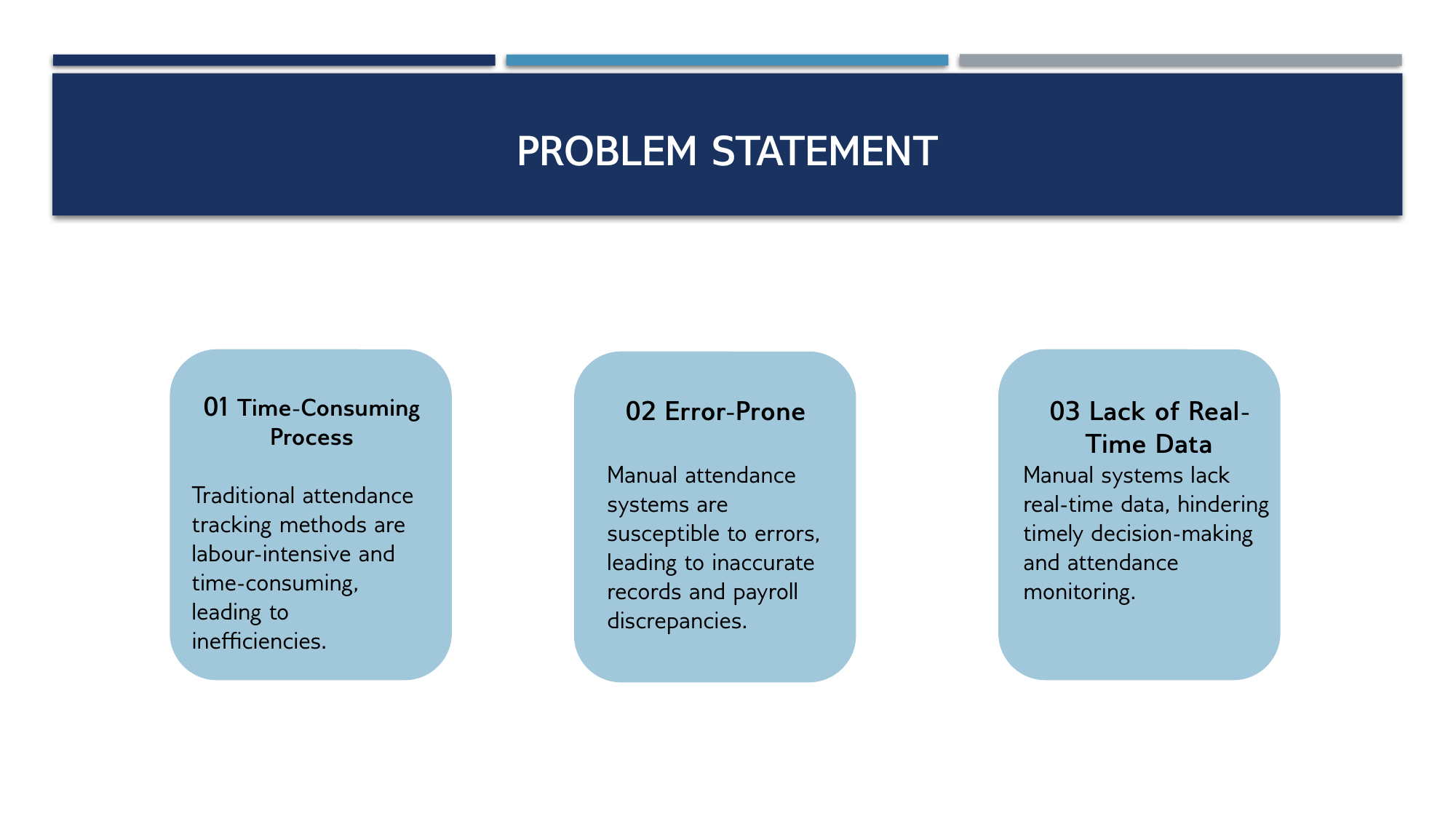

# Problem statement

01 Time-Consuming Process

Traditional attendance tracking methods are labour-intensive and time-consuming, leading to inefficiencies.
02 Error-Prone

Manual attendance systems are susceptible to errors, leading to inaccurate records and payroll discrepancies.

03 Lack of Real-Time Data
Manual systems lack real-time data, hindering timely decision-making and attendance monitoring.